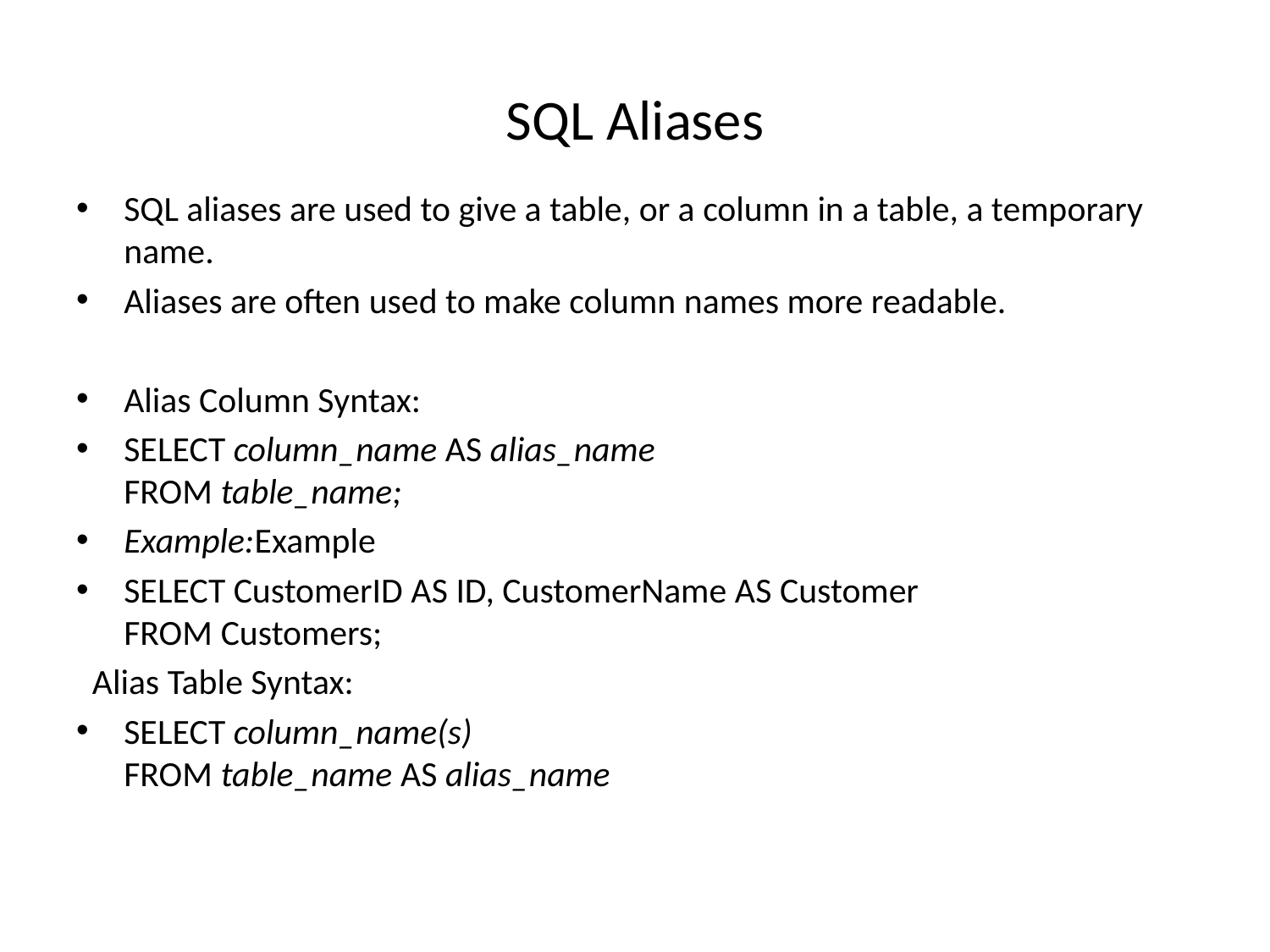

# SQL Aliases
SQL aliases are used to give a table, or a column in a table, a temporary name.
Aliases are often used to make column names more readable.

Alias Column Syntax:
SELECT column_name AS alias_name
FROM table_name;
Example:Example
SELECT CustomerID AS ID, CustomerName AS Customer
FROM Customers;
  Alias Table Syntax:
SELECT column_name(s)
FROM table_name AS alias_name